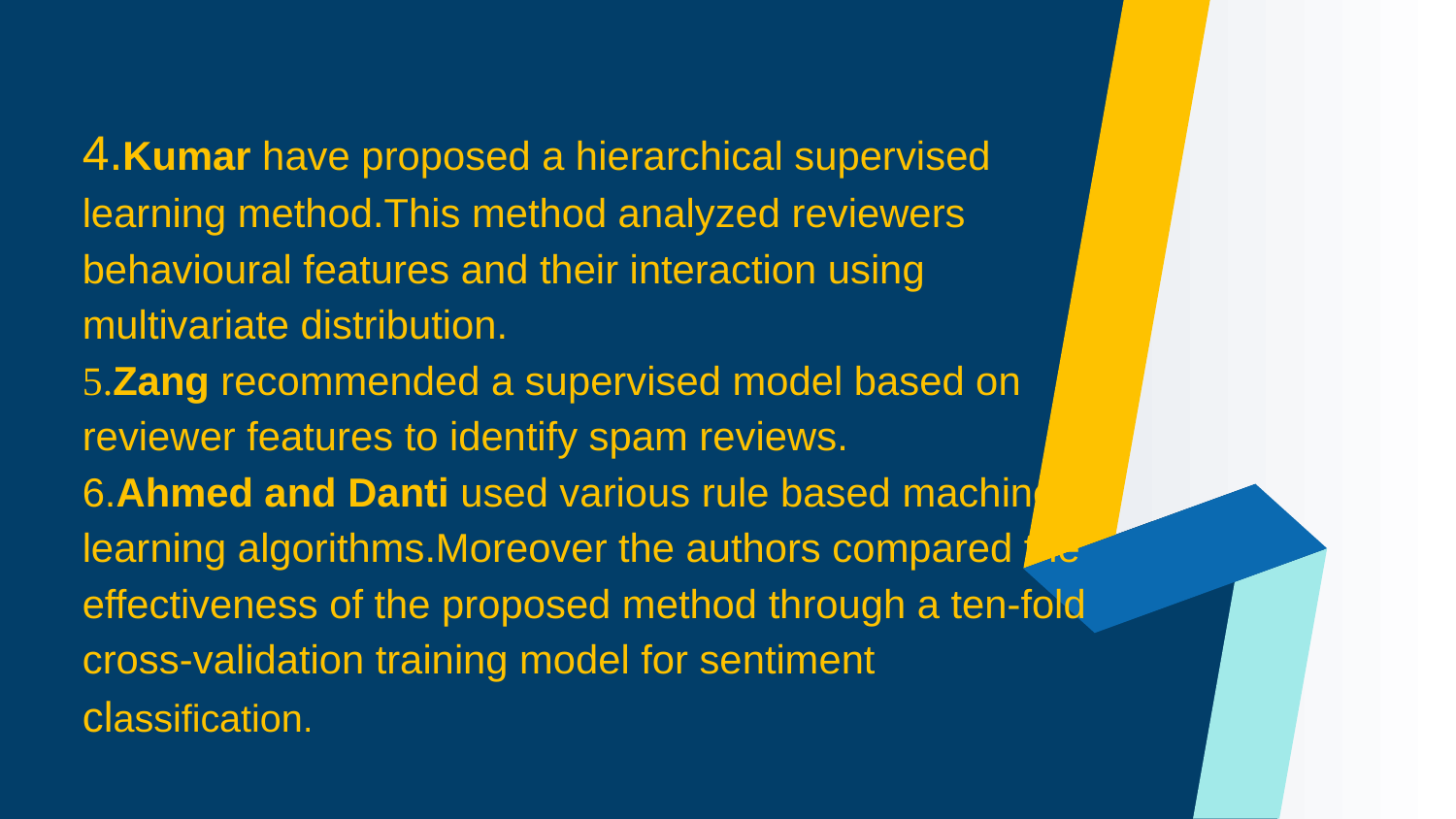

4.Kumar have proposed a hierarchical supervised learning method.This method analyzed reviewers behavioural features and their interaction using multivariate distribution.
5.Zang recommended a supervised model based on reviewer features to identify spam reviews.
6.Ahmed and Danti used various rule based machine learning algorithms.Moreover the authors compared the effectiveness of the proposed method through a ten-fold cross-validation training model for sentiment classification.